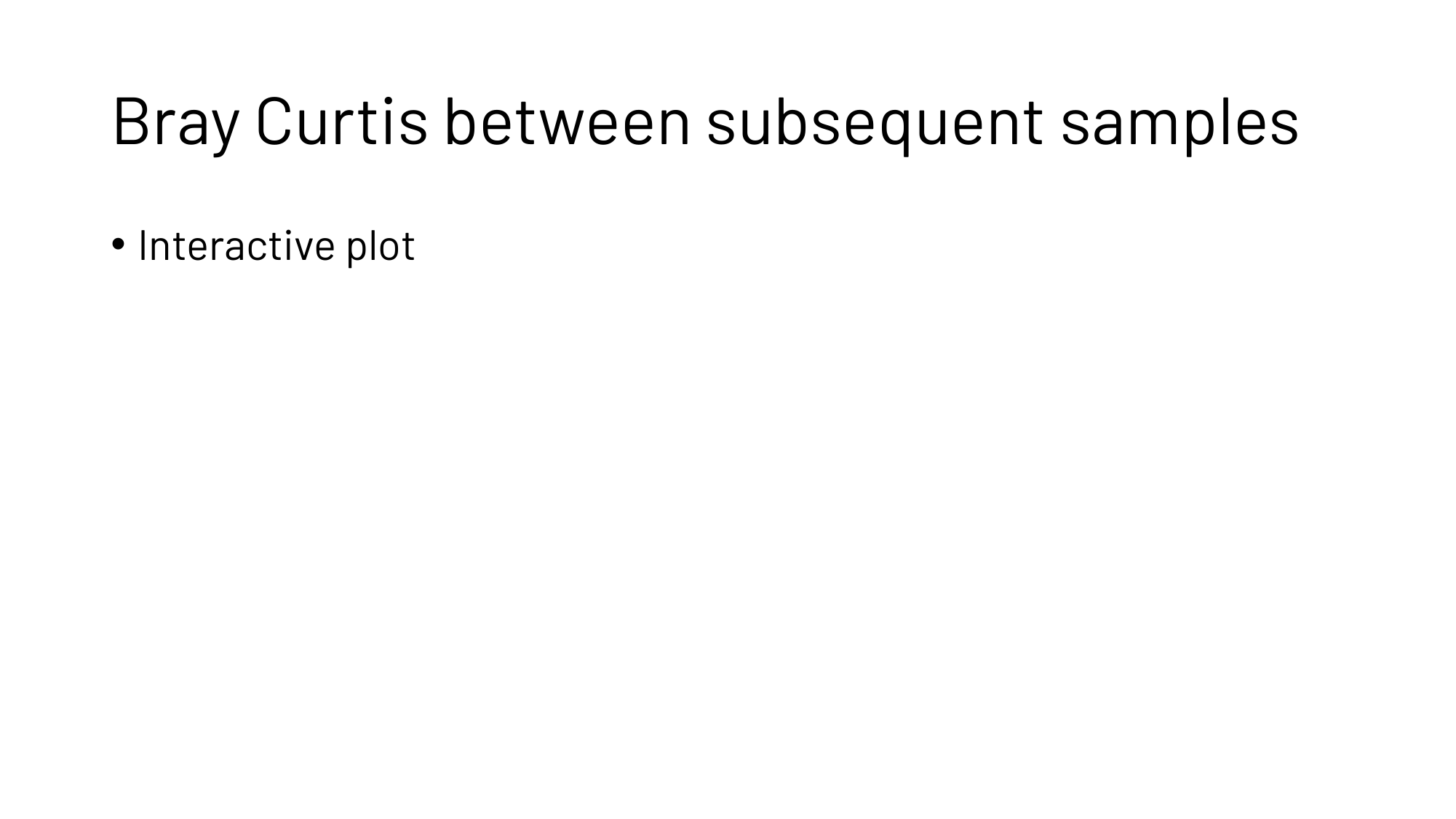

# Bray Curtis between subsequent samples
Interactive plot